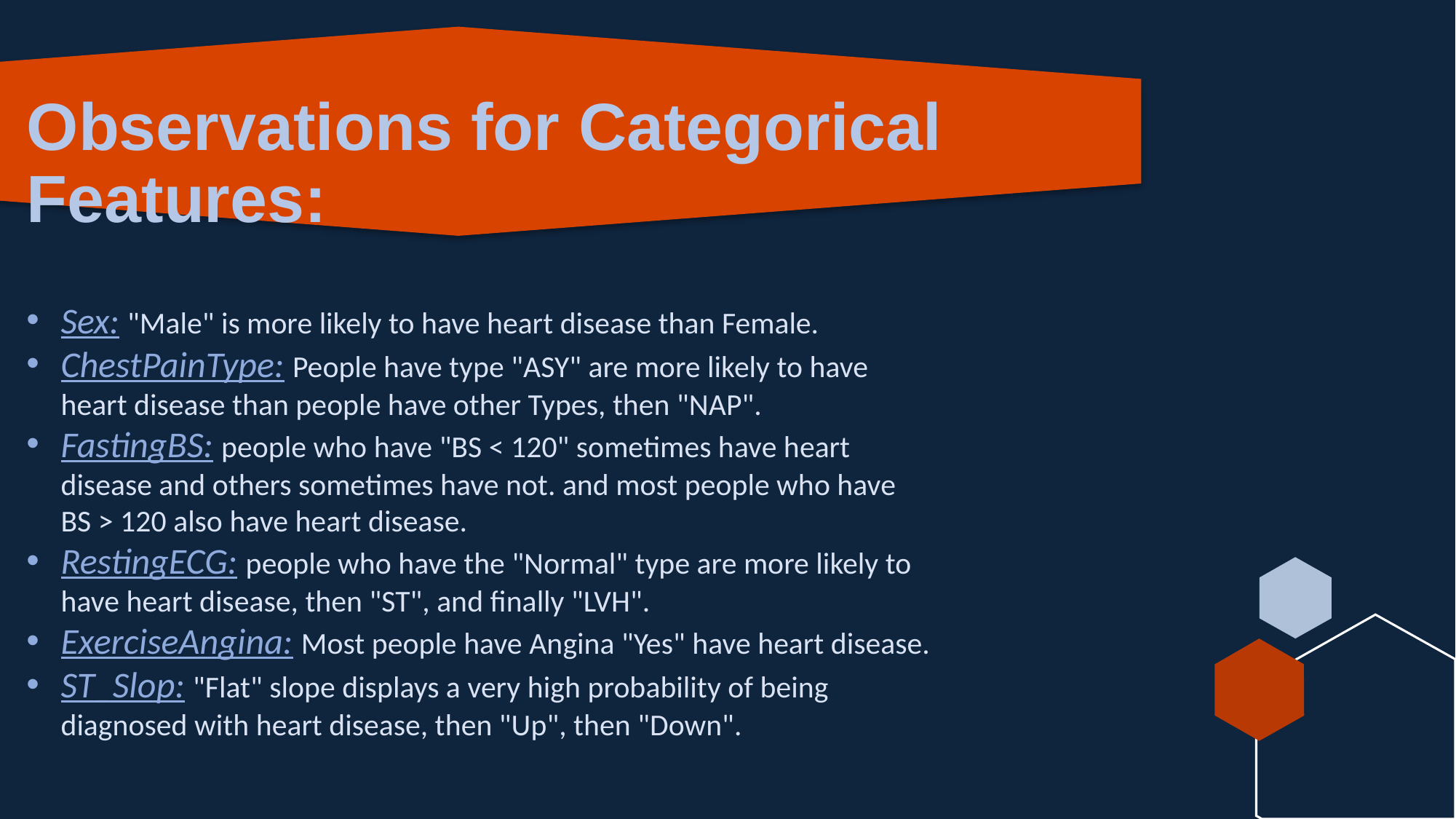

# Observations for Categorical Features:
Sex: "Male" is more likely to have heart disease than Female.
ChestPainType: People have type "ASY" are more likely to have heart disease than people have other Types, then "NAP".
FastingBS: people who have "BS < 120" sometimes have heart disease and others sometimes have not. and most people who have BS > 120 also have heart disease.
RestingECG: people who have the "Normal" type are more likely to have heart disease, then "ST", and finally "LVH".
ExerciseAngina: Most people have Angina "Yes" have heart disease.
ST_Slop: "Flat" slope displays a very high probability of being diagnosed with heart disease, then "Up", then "Down".